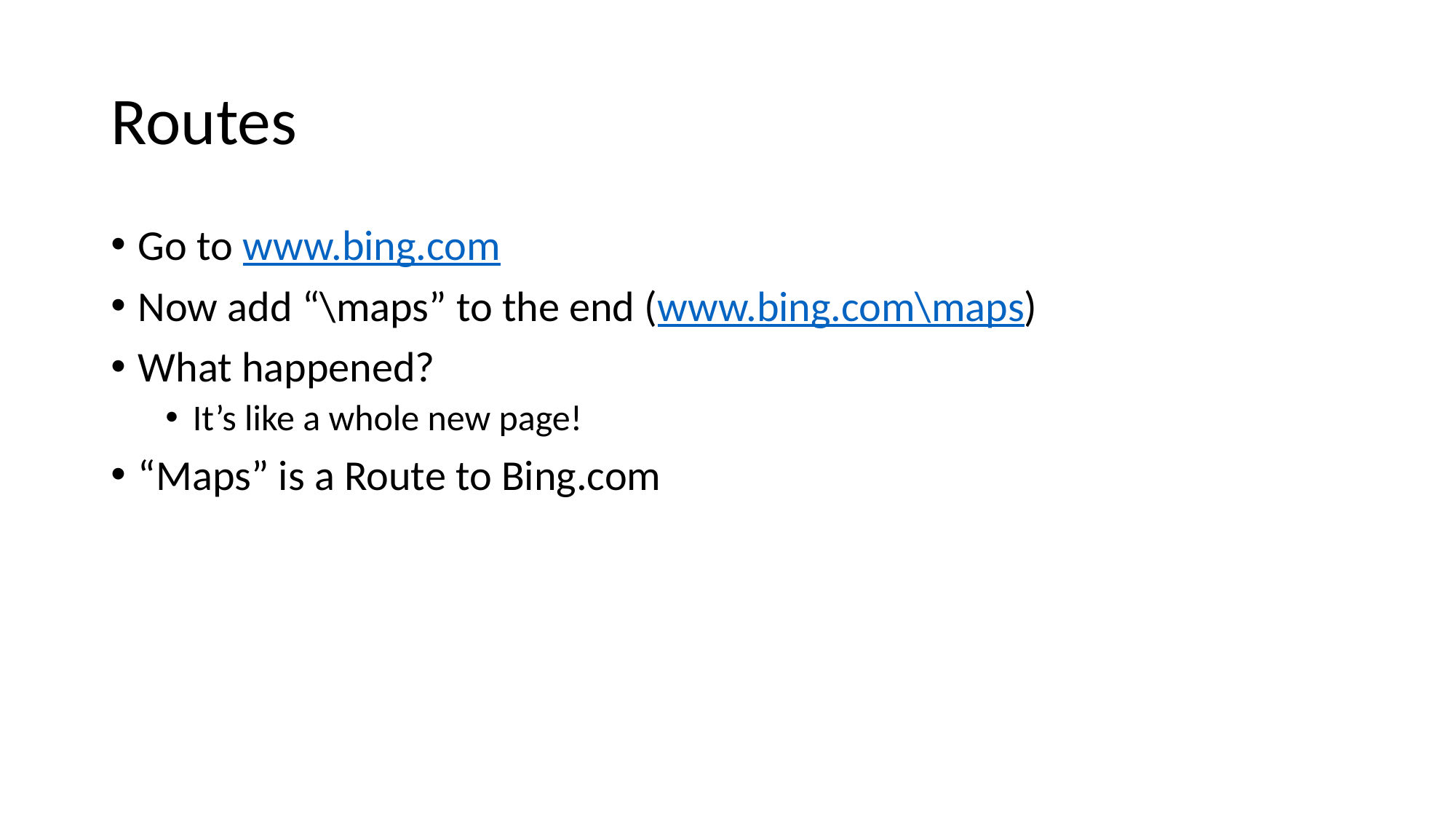

# Routes
Go to www.bing.com
Now add “\maps” to the end (www.bing.com\maps)
What happened?
It’s like a whole new page!
“Maps” is a Route to Bing.com